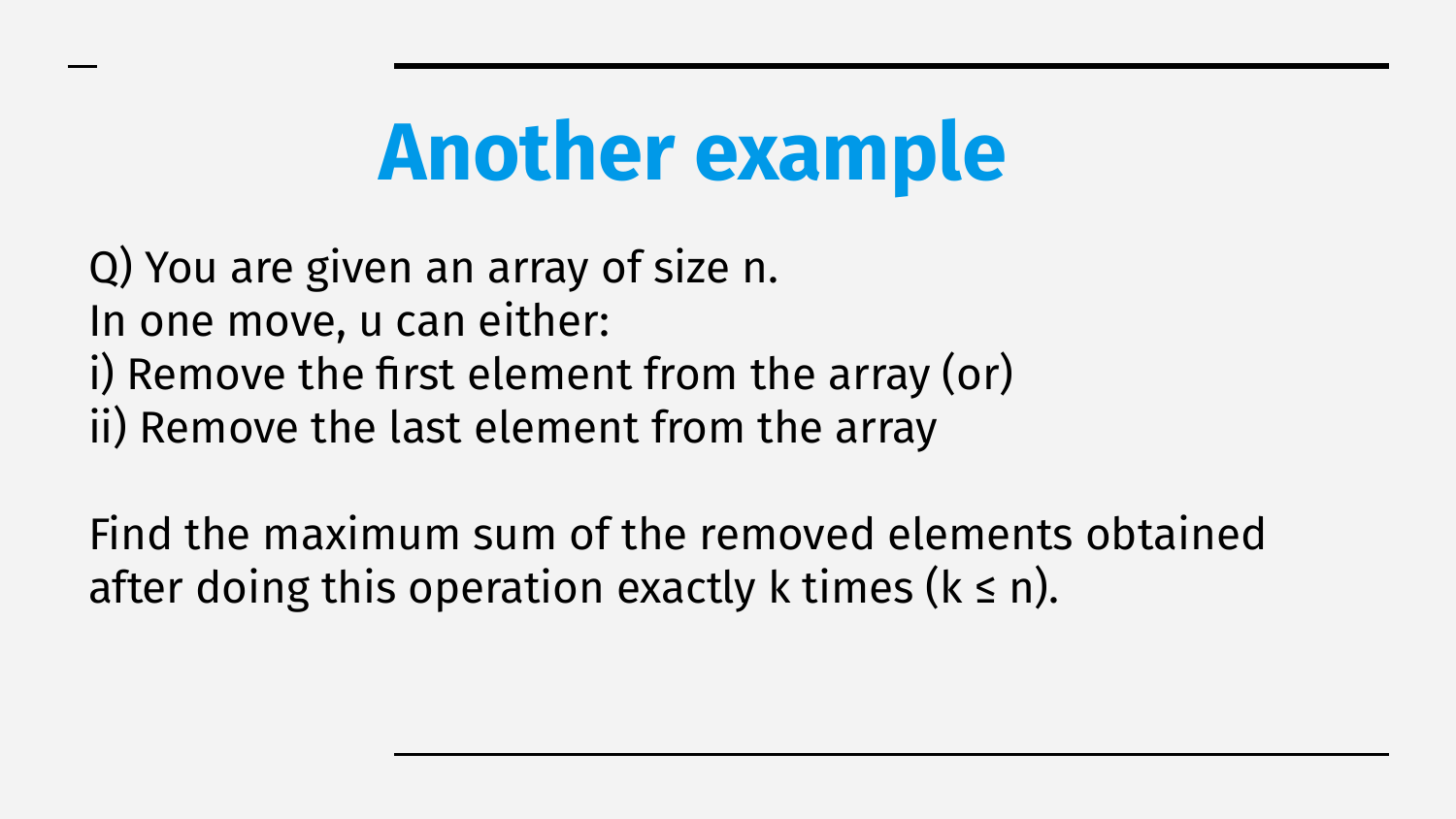

# Another example
Q) You are given an array of size n.
In one move, u can either:
i) Remove the first element from the array (or)
ii) Remove the last element from the array

Find the maximum sum of the removed elements obtained after doing this operation exactly k times (k ≤ n).